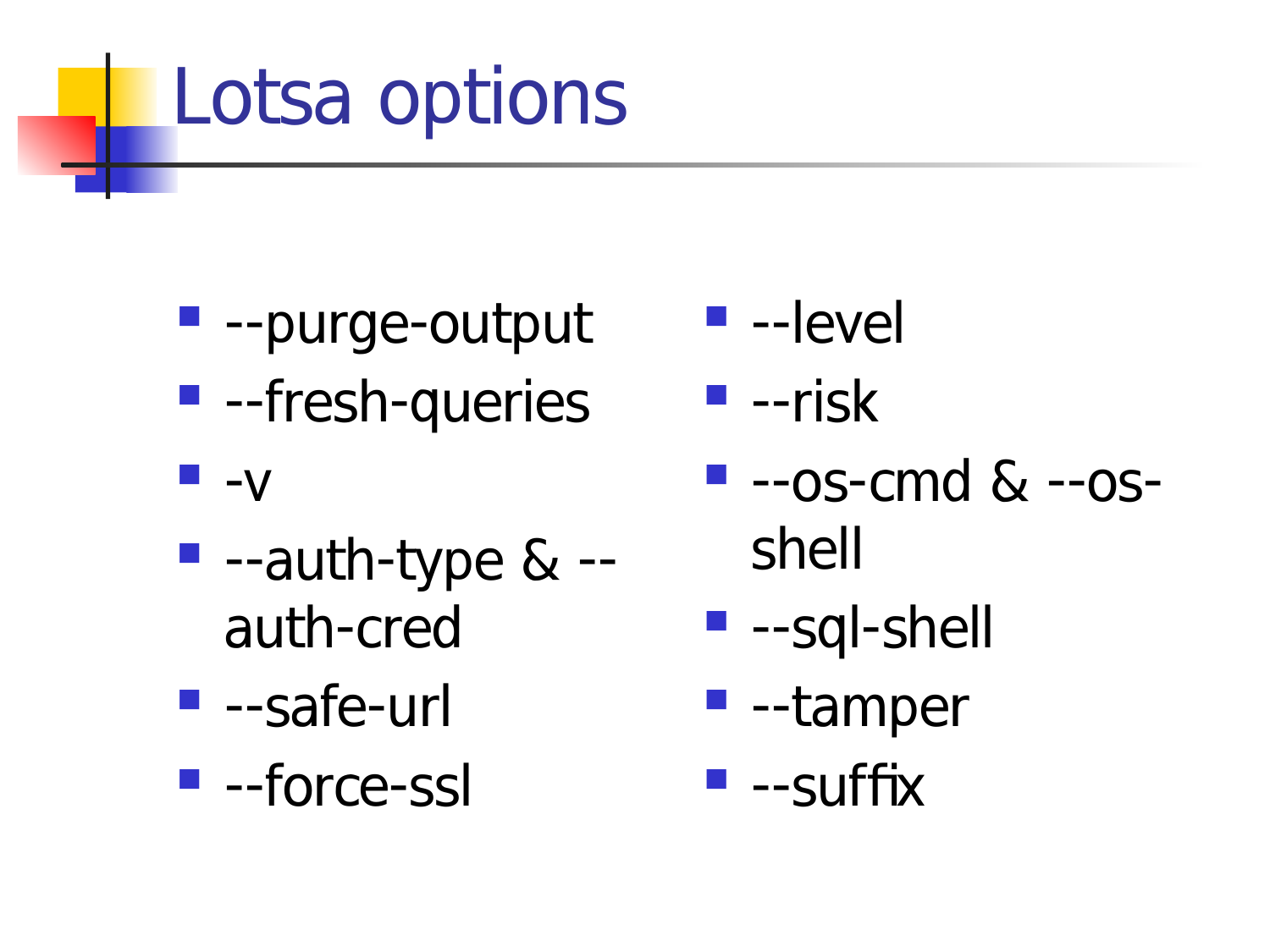

# Lotsa options
--purge-output
--fresh-queries
-v
--auth-type & --auth-cred
--safe-url
--force-ssl
--level
--risk
--os-cmd & --os-shell
--sql-shell
--tamper
--suffix